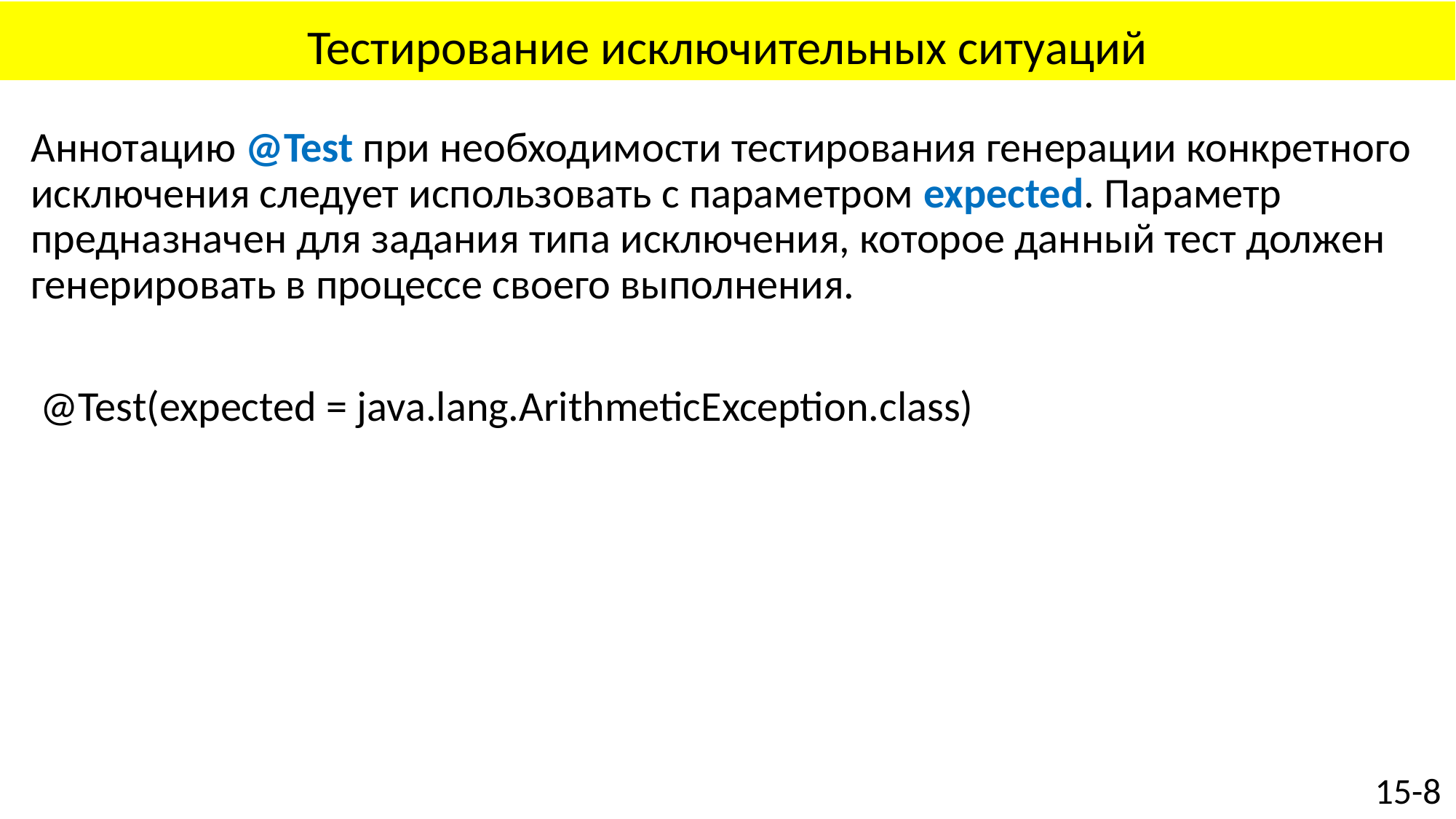

# Тестирование исключительных ситуаций
Аннотацию @Test при необходимости тестирования генерации конкретного исключения следует использовать с параметром expected. Параметр предназначен для задания типа исключения, которое данный тест должен генерировать в процессе своего выполнения.

 @Test(expected = java.lang.ArithmeticException.class)
15-8